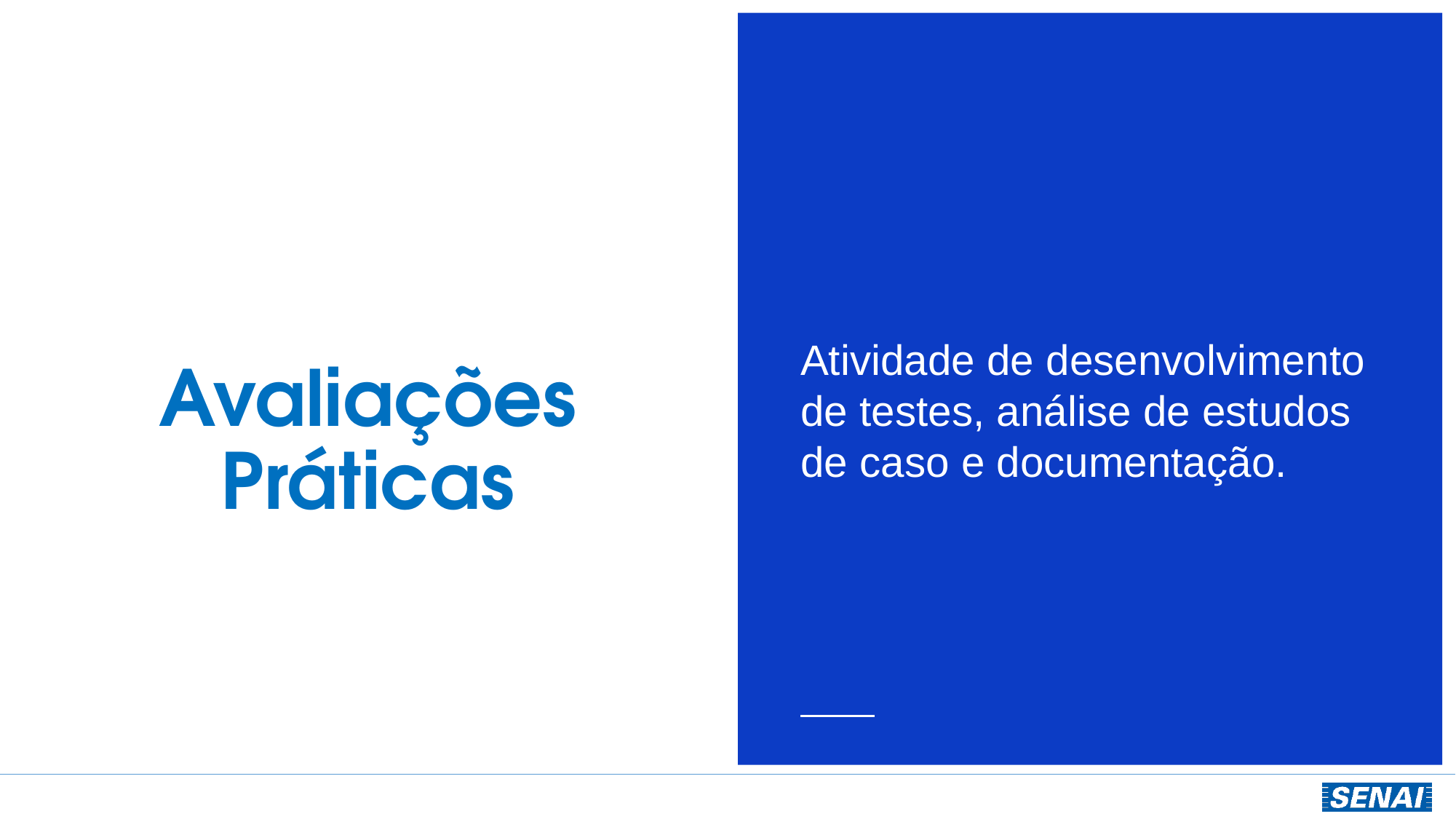

Atividade de desenvolvimento de testes, análise de estudos de caso e documentação.
# Avaliações Práticas